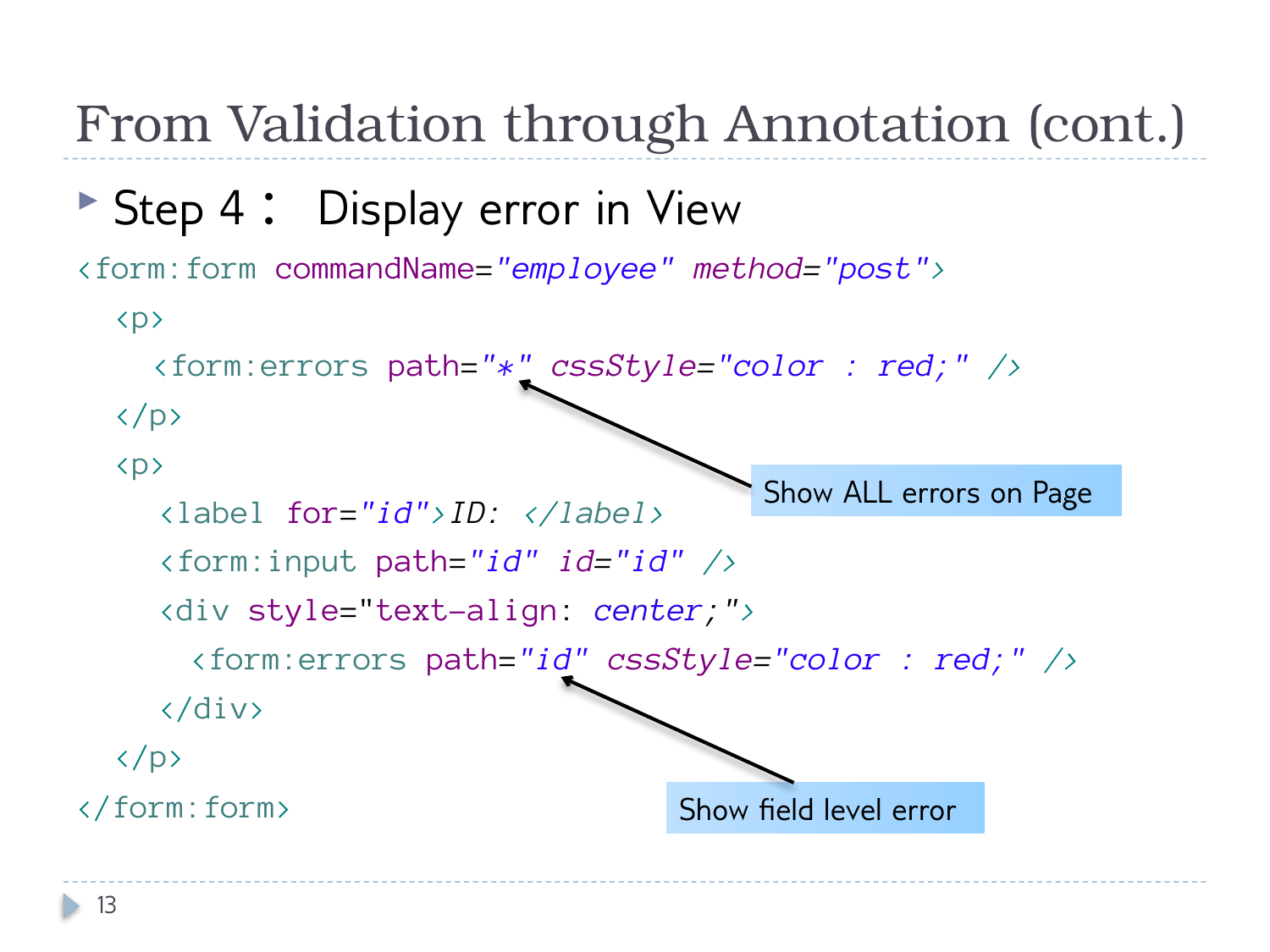

# From Validation through Annotation (cont.)
Step 4：Display error in View
<form:form commandName="employee" method="post">
<p>
	<form:errors path="*" cssStyle="color : red;" />
</p>
<p>
<label for="id">ID: </label>
<form:input path="id" id="id" />
<div style="text-align: center;">
	<form:errors path="id" cssStyle="color : red;" />
</div>
</p>
</form:form>
Show ALL errors on Page
Show field level error
13